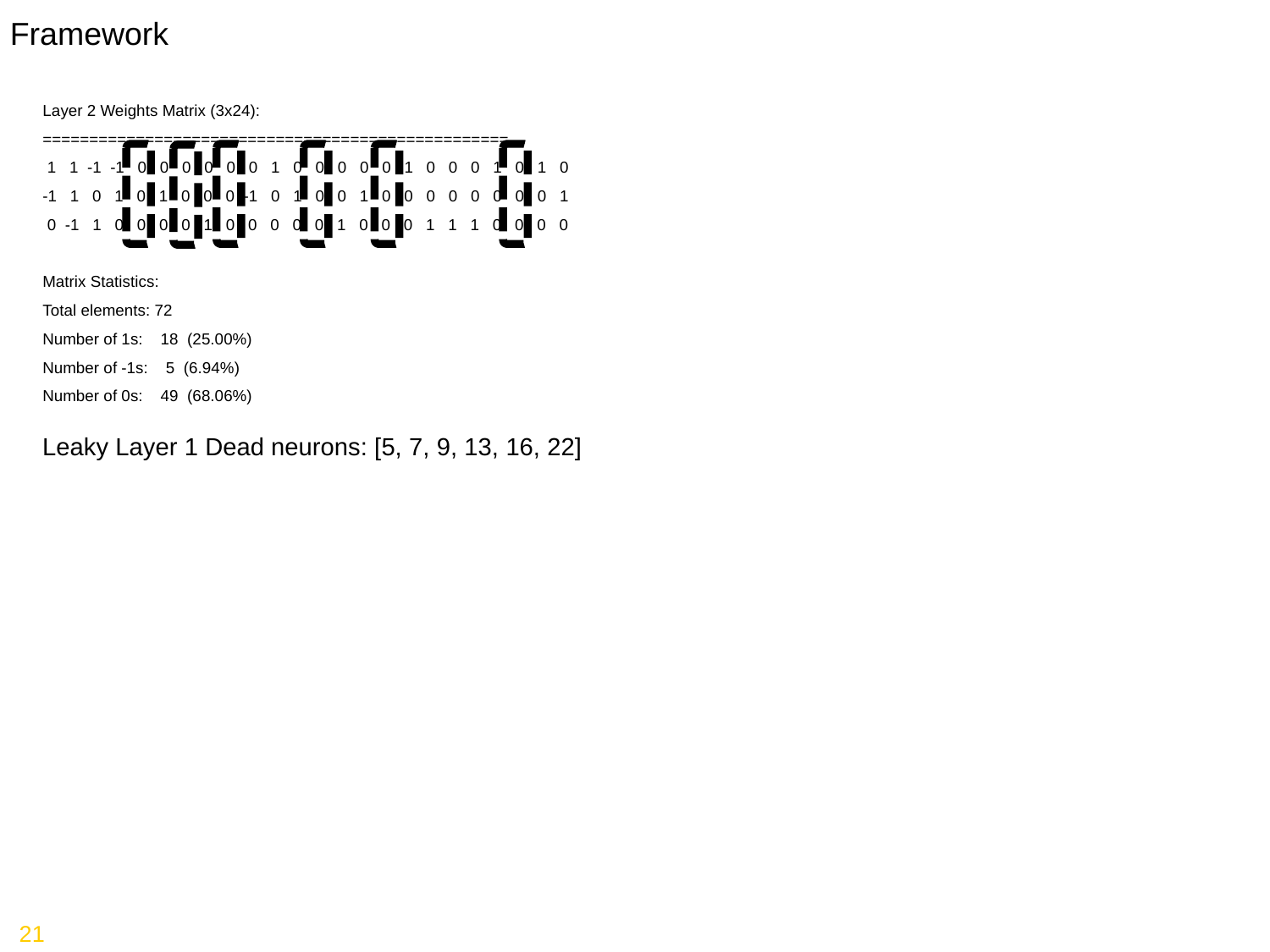

Framework
Layer 2 Weights Matrix (3x24):
==================================================
 1   1  -1  -1   0   0   0   0   0   0   1   0   0   0   0   0   1   0   0   0   1   0   1   0
-1   1   0   1   0   1   0   0   0  -1   0   1   0   0   1   0   0   0   0   0   0   0   0   1
 0  -1   1   0   0   0   0   1   0   0   0   0   0   1   0   0   0   1   1   1   0   0   0   0

Matrix Statistics:
Total elements: 72
Number of 1s:    18  (25.00%)
Number of -1s:    5  (6.94%)
Number of 0s:    49  (68.06%)

Leaky Layer 1 Dead neurons: [5, 7, 9, 13, 16, 22]
21